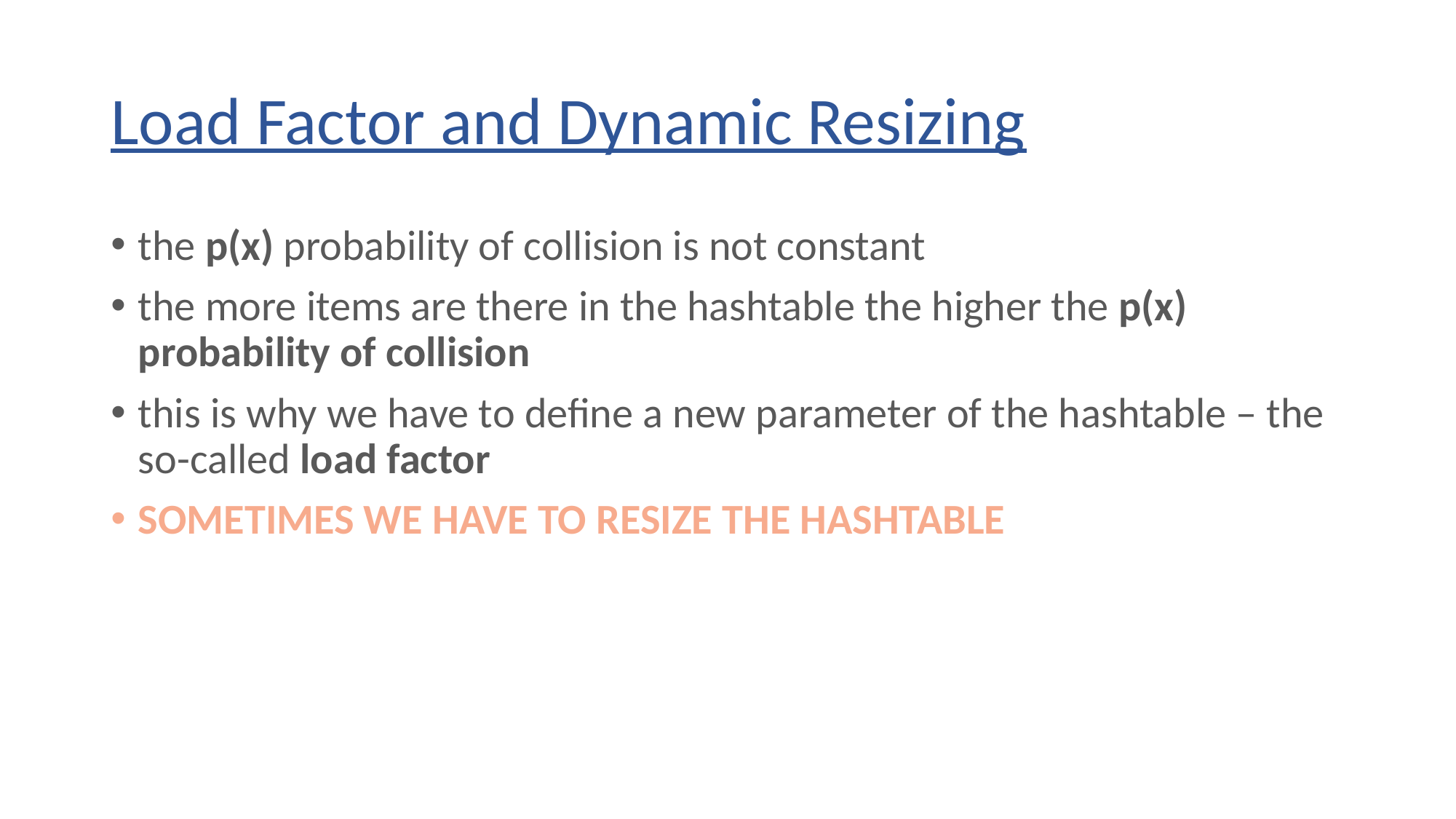

# Load Factor and Dynamic Resizing
the p(x) probability of collision is not constant
the more items are there in the hashtable the higher the p(x) probability of collision
this is why we have to define a new parameter of the hashtable – the so-called load factor
SOMETIMES WE HAVE TO RESIZE THE HASHTABLE